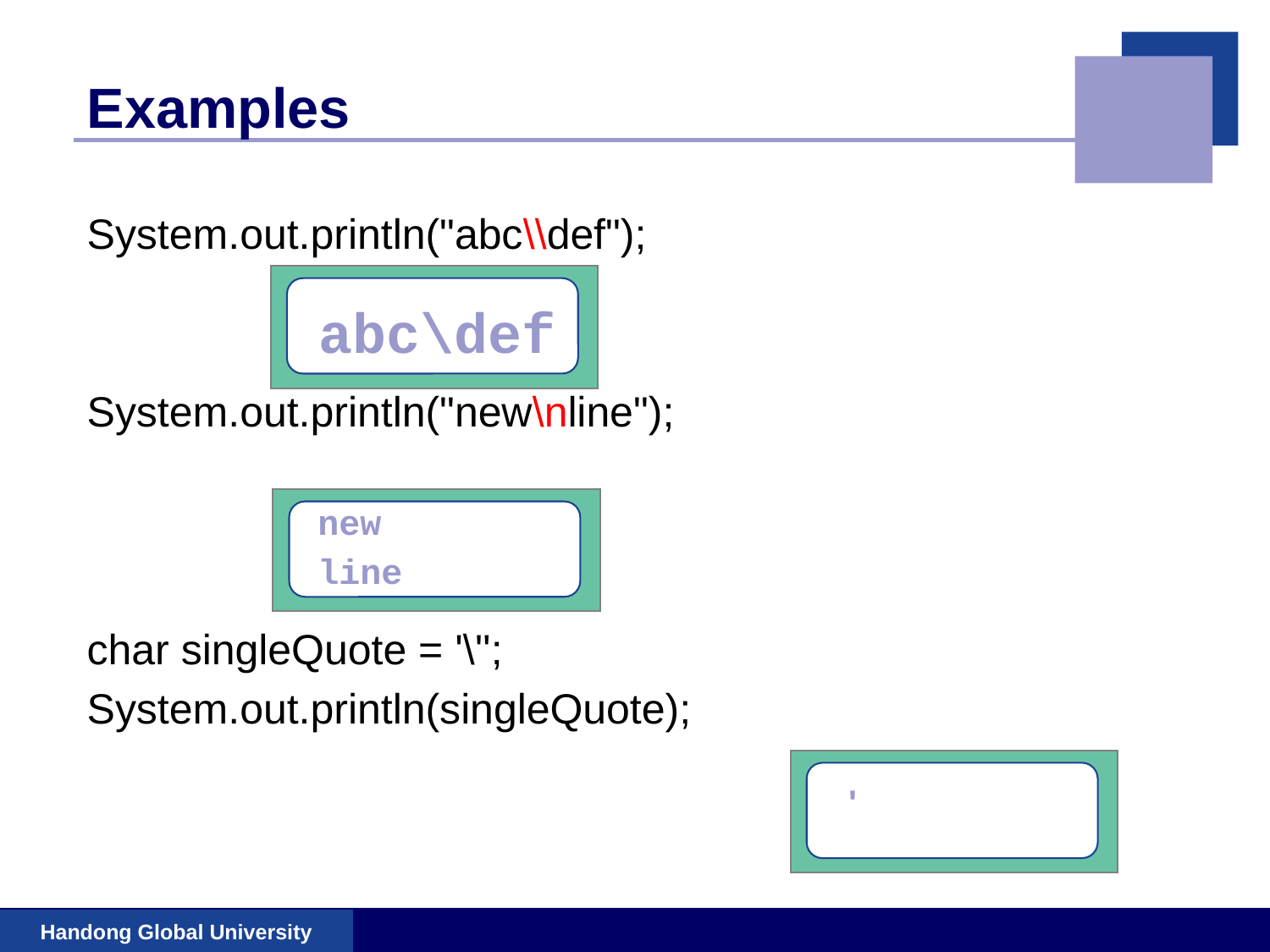

# Examples
System.out.println("abc\\def");

System.out.println("new\nline");

char singleQuote = '\'';
System.out.println(singleQuote);

abc\def

new
line

'